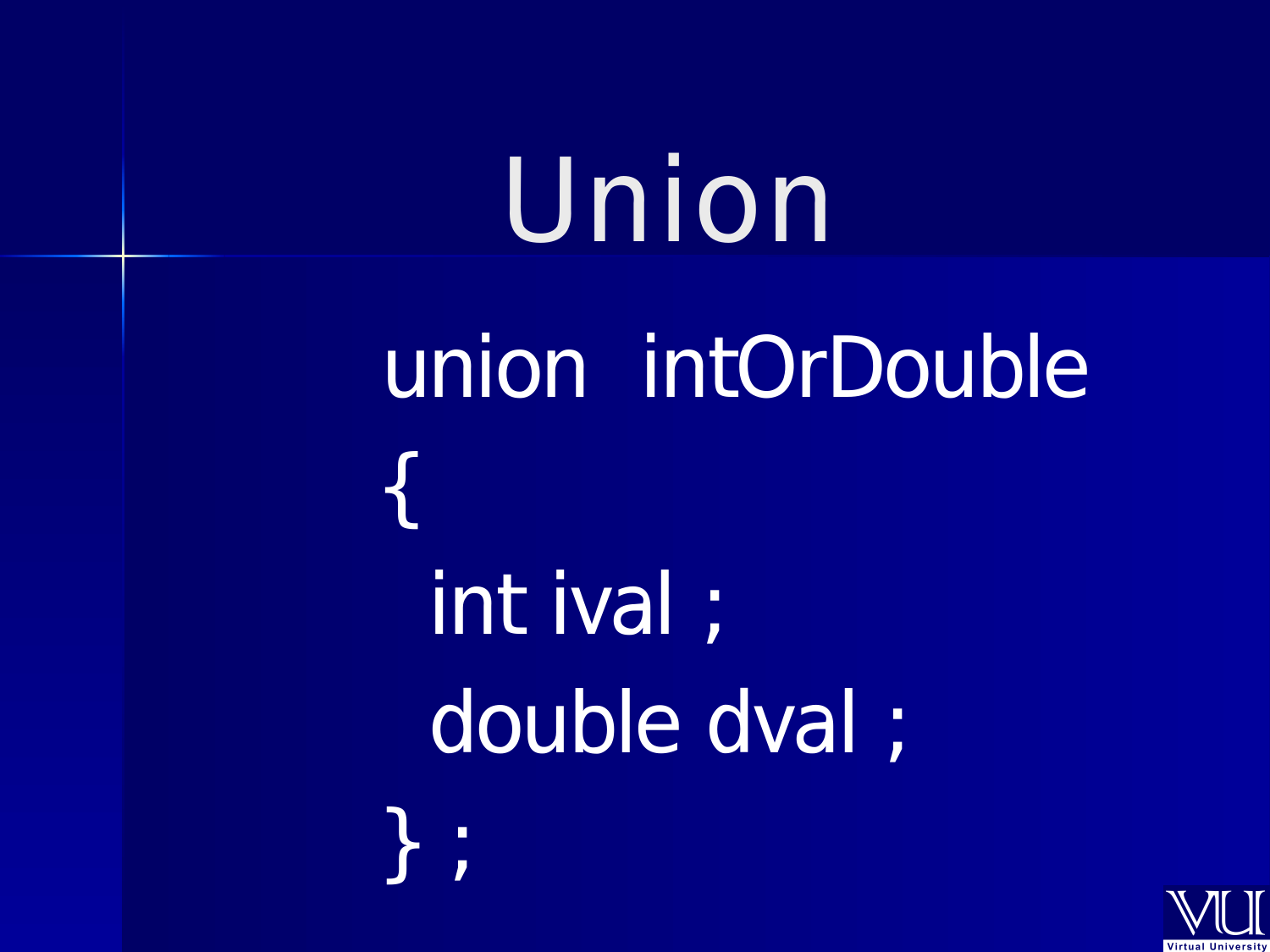

# Union
union  intOrDouble
{
	int ival ;
	double dval ;
} ;